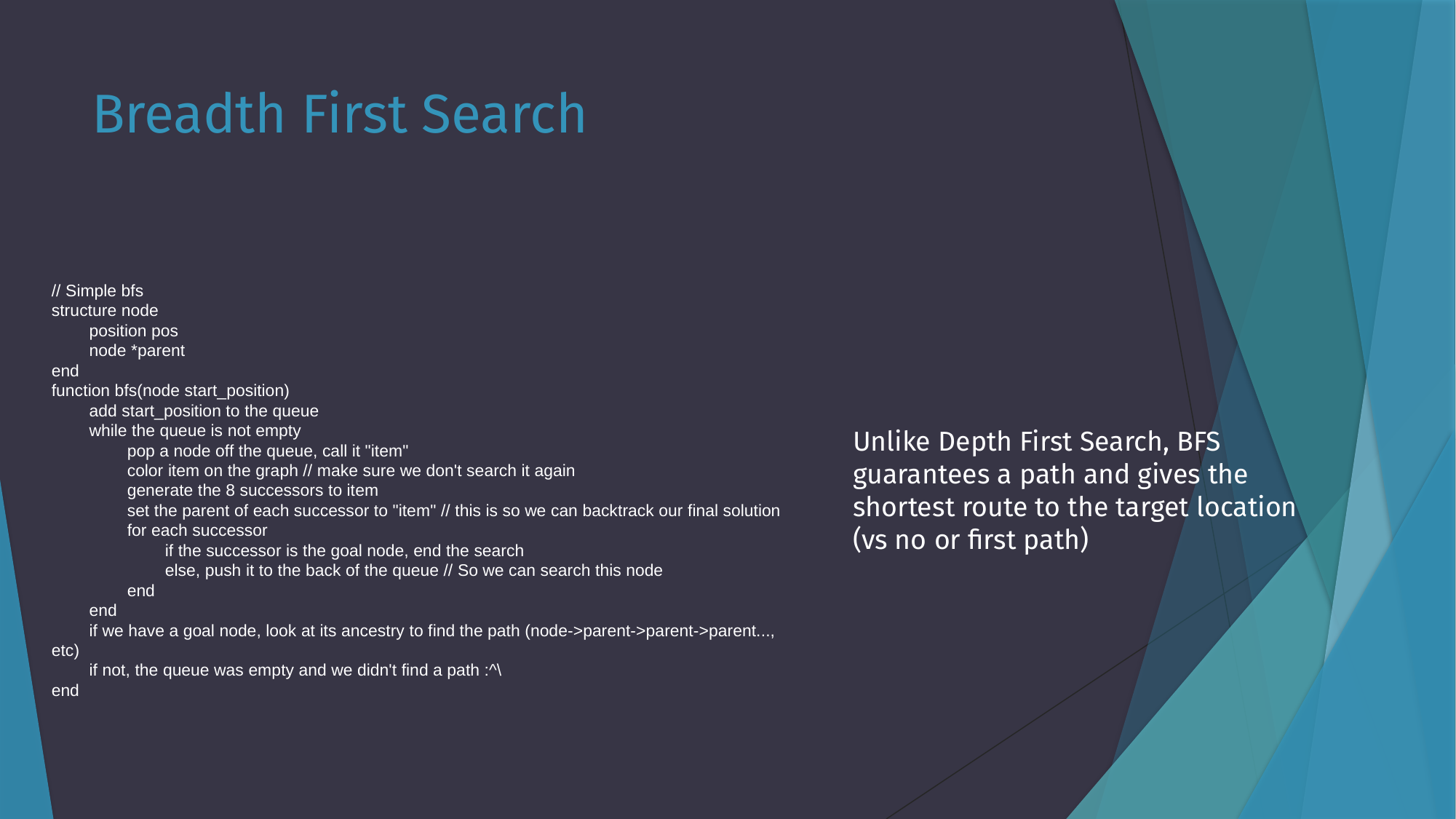

# Breadth First Search
// Simple bfs
structure node
        position pos
        node *parent
end
function bfs(node start_position)
        add start_position to the queue
        while the queue is not empty
                pop a node off the queue, call it "item"
                color item on the graph // make sure we don't search it again
                generate the 8 successors to item
                set the parent of each successor to "item" // this is so we can backtrack our final solution
                for each successor
                        if the successor is the goal node, end the search
                        else, push it to the back of the queue // So we can search this node
                end
        end
        if we have a goal node, look at its ancestry to find the path (node->parent->parent->parent..., etc)
        if not, the queue was empty and we didn't find a path :^\
end
Unlike Depth First Search, BFS guarantees a path and gives the shortest route to the target location (vs no or first path)